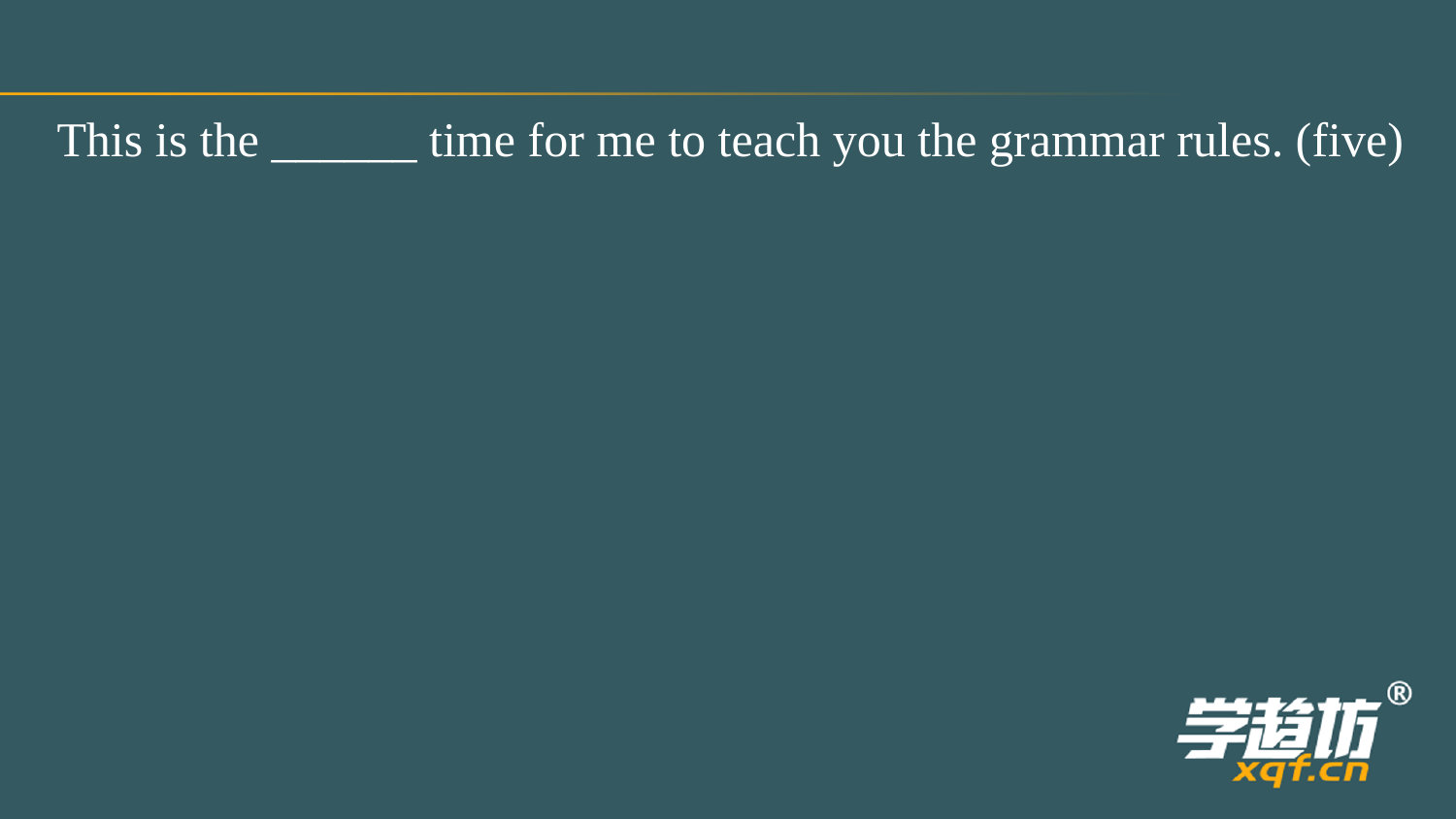

This is the ______ time for me to teach you the grammar rules. (five)